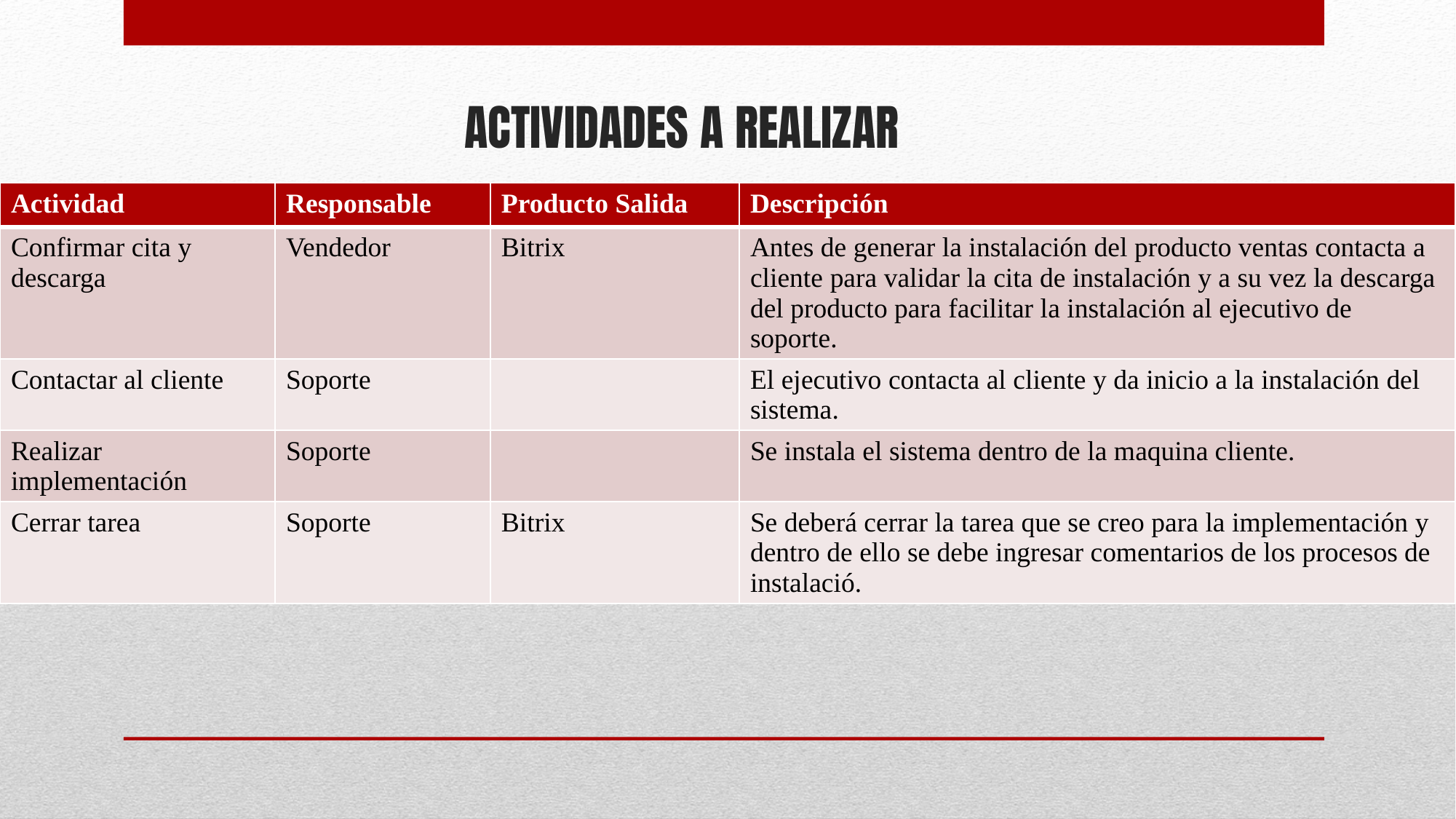

# Actividades a Realizar
| Actividad | Responsable | Producto Salida | Descripción |
| --- | --- | --- | --- |
| Confirmar cita y descarga | Vendedor | Bitrix | Antes de generar la instalación del producto ventas contacta a cliente para validar la cita de instalación y a su vez la descarga del producto para facilitar la instalación al ejecutivo de soporte. |
| Contactar al cliente | Soporte |  | El ejecutivo contacta al cliente y da inicio a la instalación del sistema. |
| Realizar implementación | Soporte |  | Se instala el sistema dentro de la maquina cliente. |
| Cerrar tarea | Soporte | Bitrix | Se deberá cerrar la tarea que se creo para la implementación y dentro de ello se debe ingresar comentarios de los procesos de instalació. |